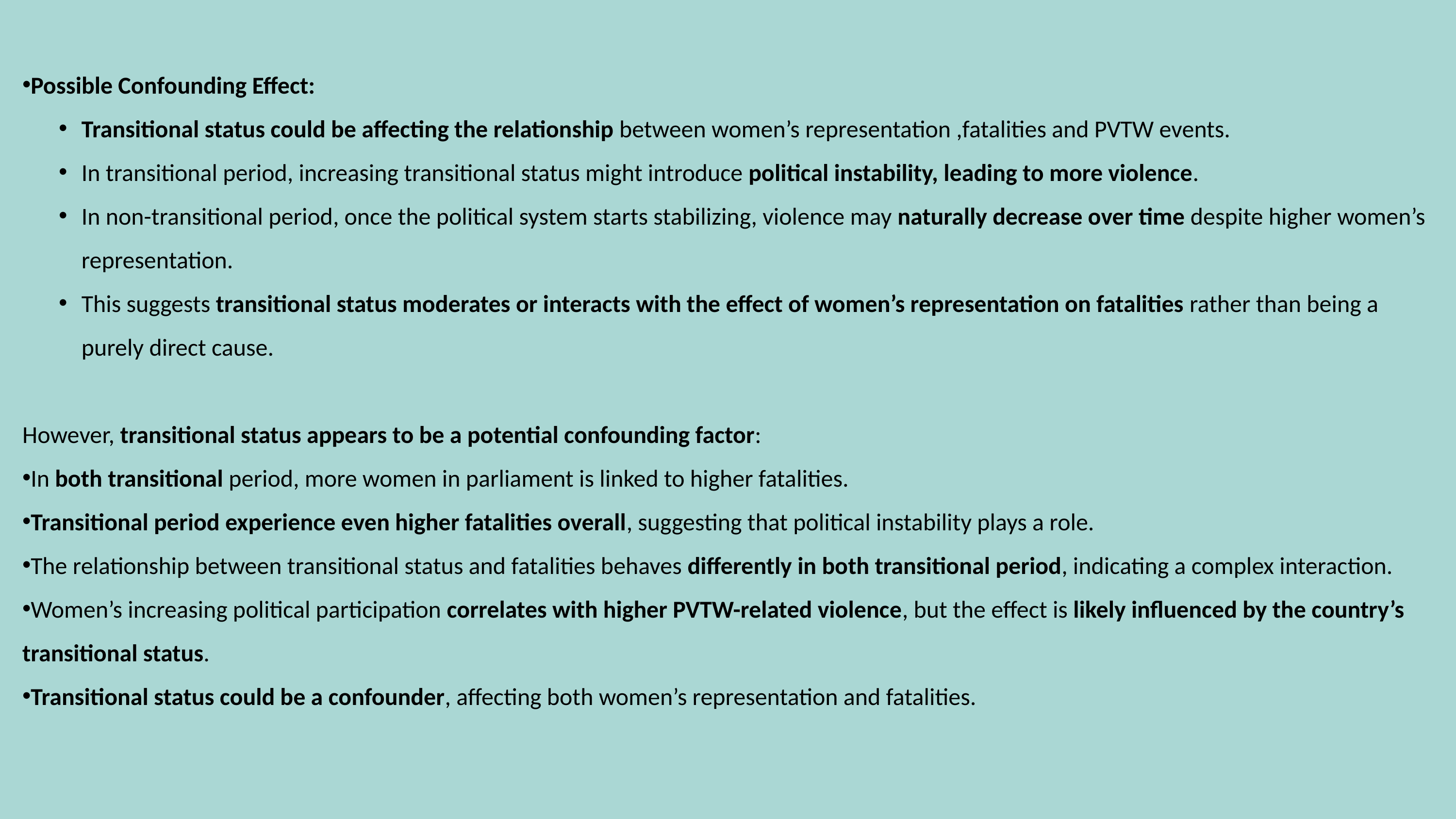

Possible Confounding Effect:
Transitional status could be affecting the relationship between women’s representation ,fatalities and PVTW events.
In transitional period, increasing transitional status might introduce political instability, leading to more violence.
In non-transitional period, once the political system starts stabilizing, violence may naturally decrease over time despite higher women’s representation.
This suggests transitional status moderates or interacts with the effect of women’s representation on fatalities rather than being a purely direct cause.

However, transitional status appears to be a potential confounding factor:
In both transitional period, more women in parliament is linked to higher fatalities.
Transitional period experience even higher fatalities overall, suggesting that political instability plays a role.
The relationship between transitional status and fatalities behaves differently in both transitional period, indicating a complex interaction.
Women’s increasing political participation correlates with higher PVTW-related violence, but the effect is likely influenced by the country’s transitional status.
Transitional status could be a confounder, affecting both women’s representation and fatalities.